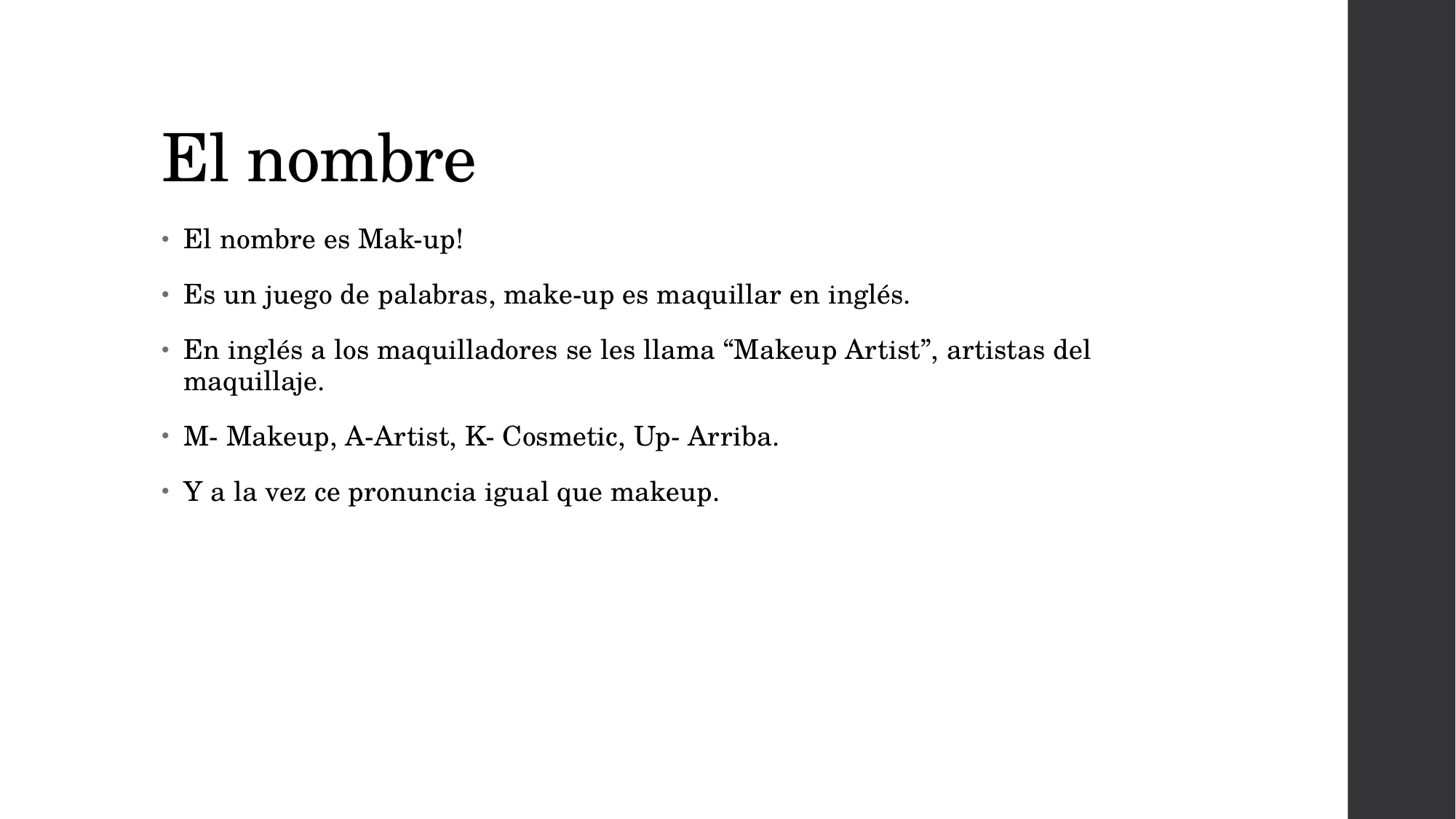

# El nombre
El nombre es Mak-up!
Es un juego de palabras, make-up es maquillar en inglés.
En inglés a los maquilladores se les llama “Makeup Artist”, artistas del maquillaje.
M- Makeup, A-Artist, K- Cosmetic, Up- Arriba.
Y a la vez ce pronuncia igual que makeup.